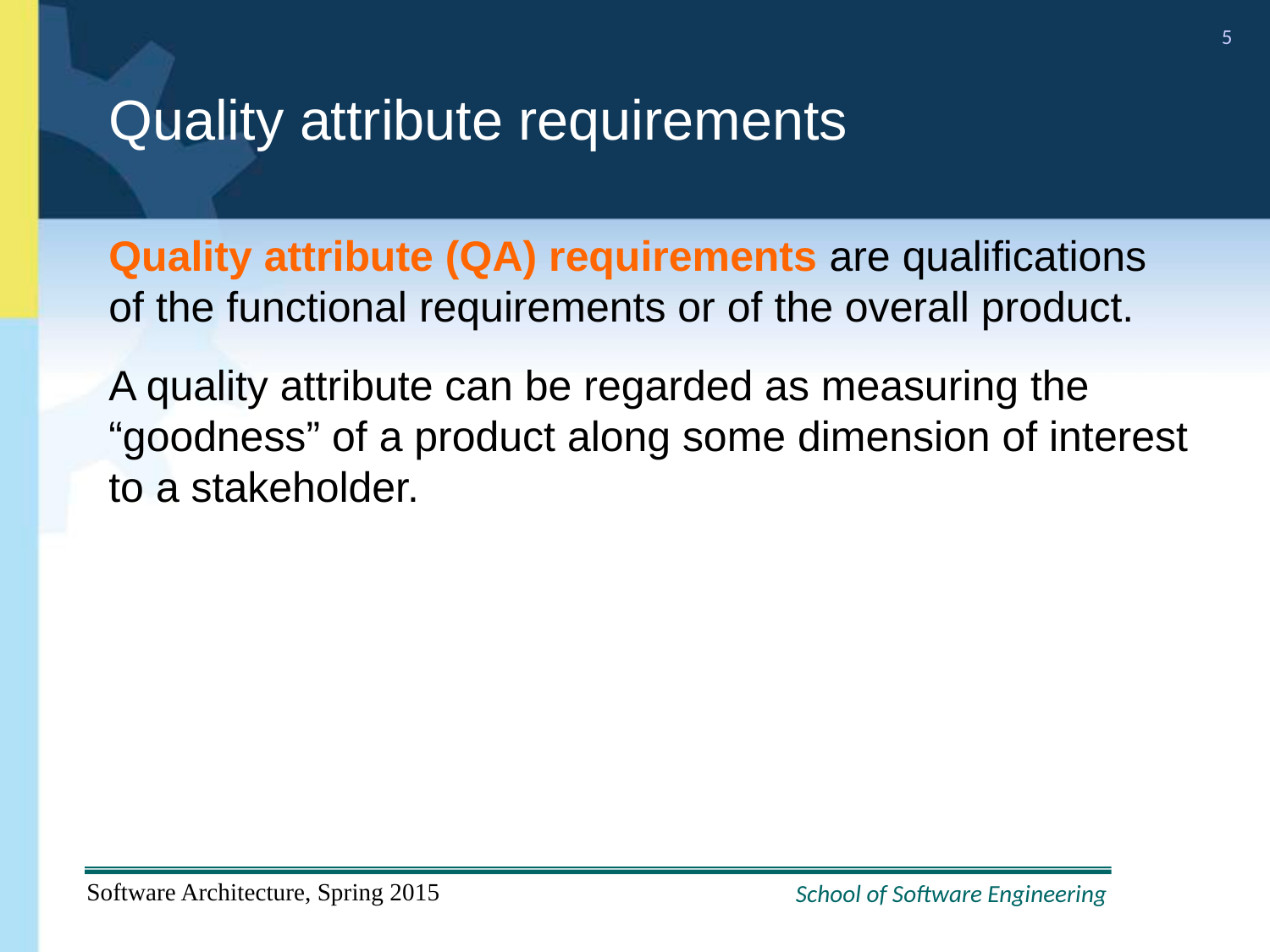

# Quality attribute requirements
Quality attribute (QA) requirements are qualifications of the functional requirements or of the overall product.

A quality attribute can be regarded as measuring the “goodness” of a product along some dimension of interest to a stakeholder.